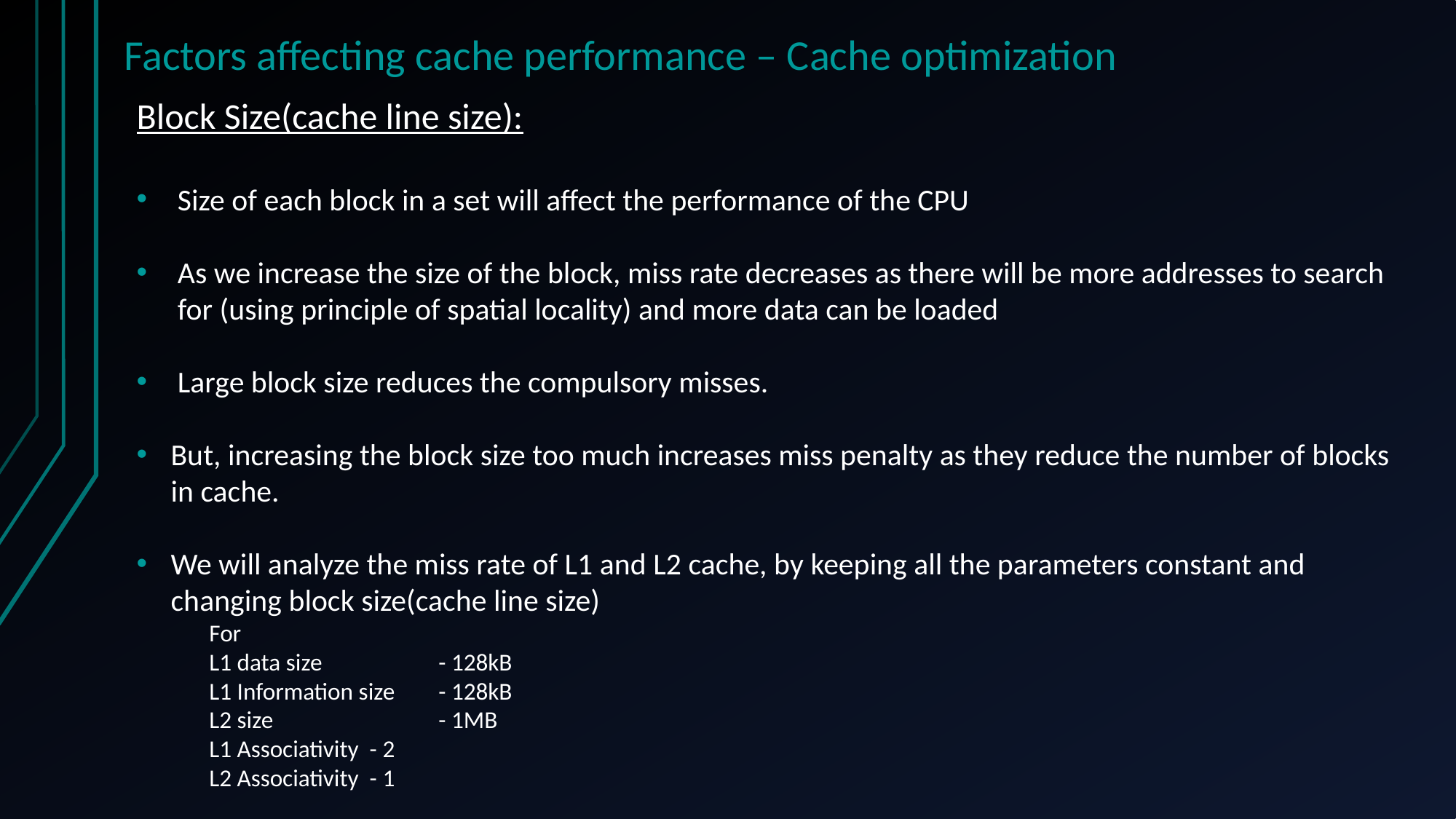

# Factors affecting cache performance – Cache optimization
Block Size(cache line size):

Size of each block in a set will affect the performance of the CPU

As we increase the size of the block, miss rate decreases as there will be more addresses to search for (using principle of spatial locality) and more data can be loaded

Large block size reduces the compulsory misses.

But, increasing the block size too much increases miss penalty as they reduce the number of blocks in cache.

We will analyze the miss rate of L1 and L2 cache, by keeping all the parameters constant and changing block size(cache line size)
For
L1 data size	  - 128kB
L1 Information size	  - 128kB
L2 size 		  - 1MB
L1 Associativity  - 2
L2 Associativity  - 1